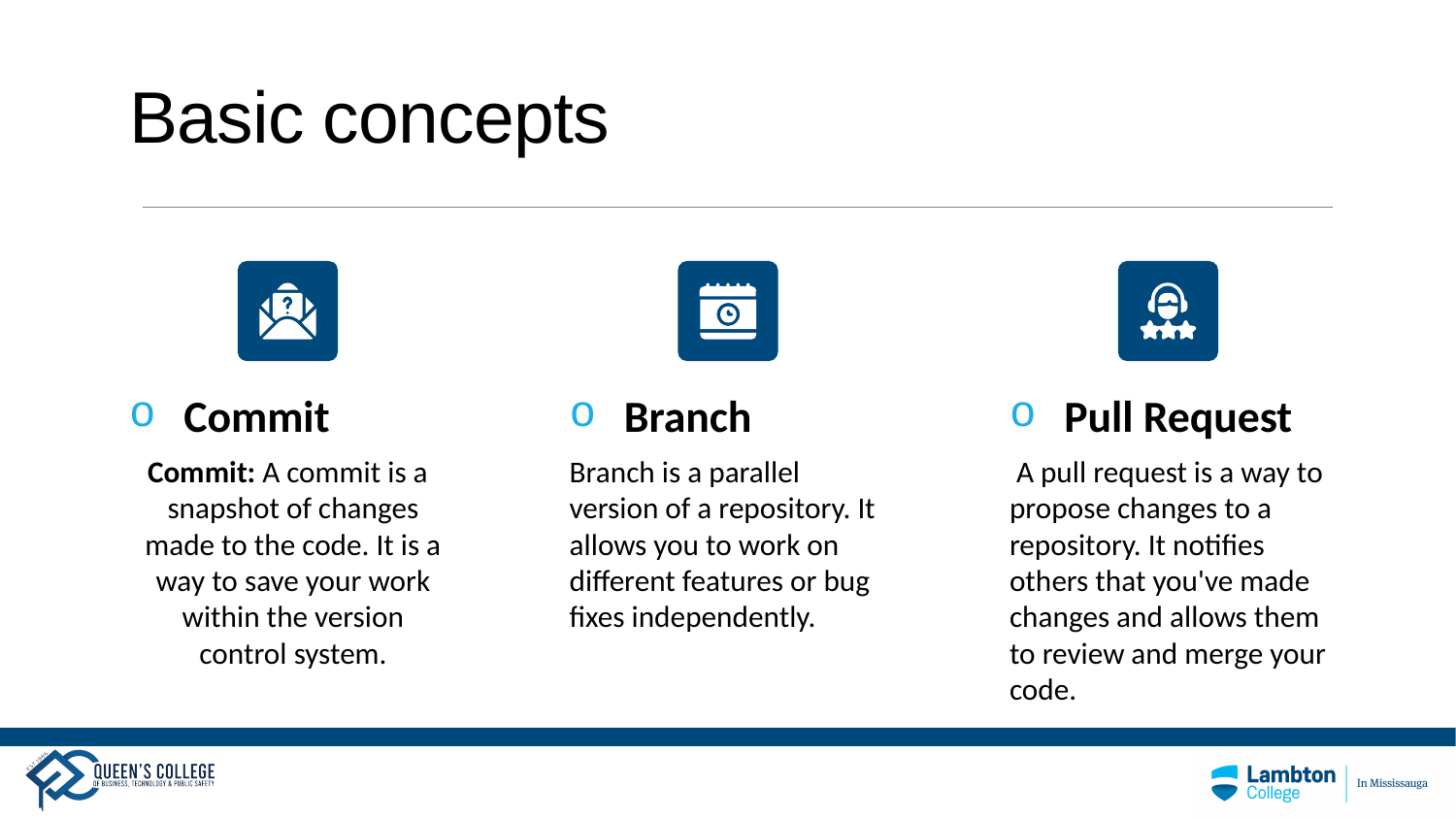

# Basic concepts

Commit
Branch
Pull Request
Commit: A commit is a snapshot of changes made to the code. It is a way to save your work within the version control system.

Branch is a parallel version of a repository. It allows you to work on different features or bug fixes independently.

 A pull request is a way to propose changes to a repository. It notifies others that you've made changes and allows them to review and merge your code.